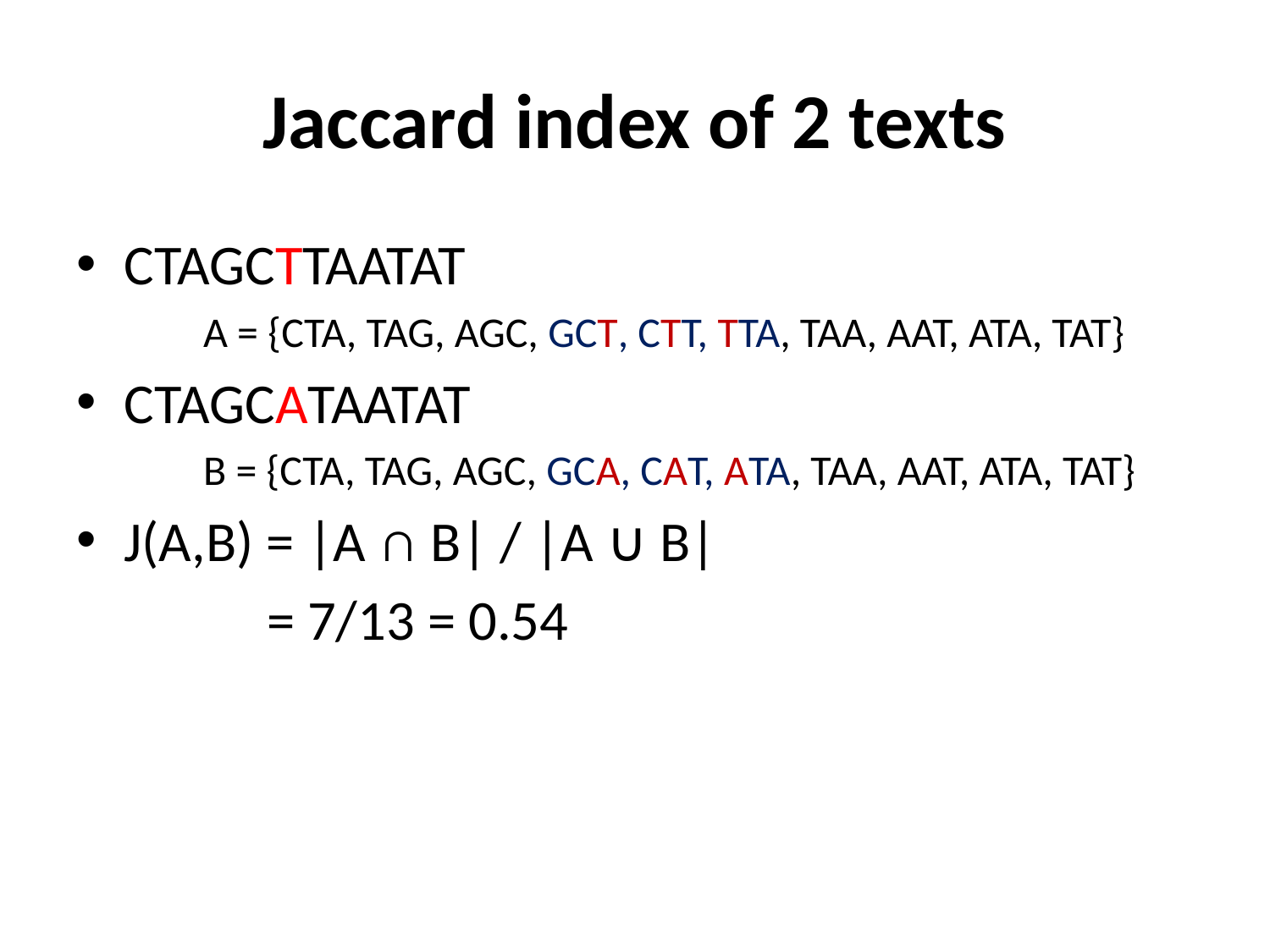

# Jaccard index of 2 texts
CTAGCTTAATAT
A = {CTA, TAG, AGC, GCT, CTT, TTA, TAA, AAT, ATA, TAT}
CTAGCATAATAT
B = {CTA, TAG, AGC, GCA, CAT, ATA, TAA, AAT, ATA, TAT}
J(A,B) = |A ∩ B| / |A ∪ B|
	= 7/13 = 0.54